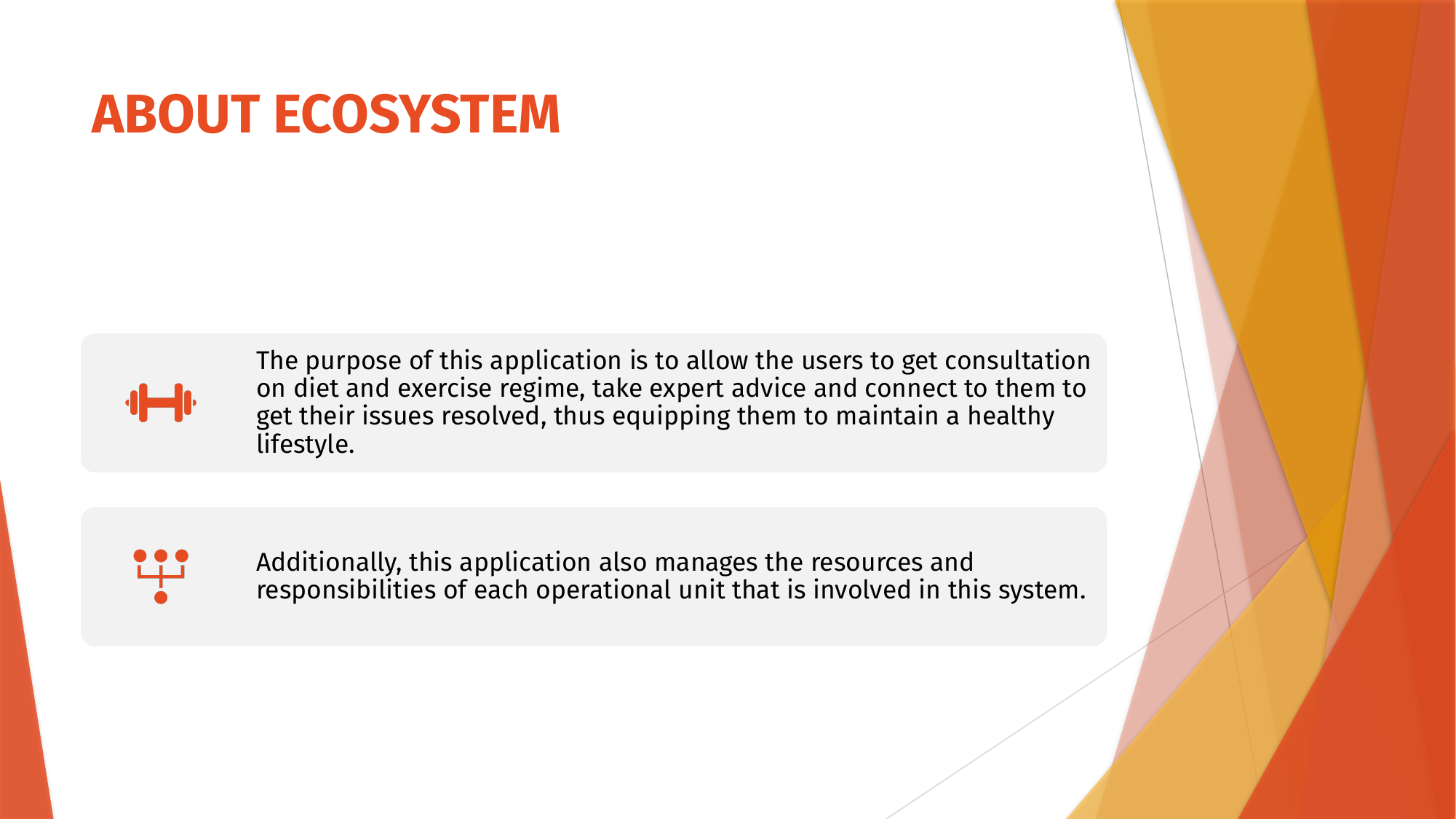

# ABOUT ECOSYSTEM
The purpose of this application is to allow the users to get consultation on diet and exercise regime, take expert advice and connect to them to get their issues resolved, thus equipping them to maintain a healthy lifestyle.
Additionally, this application also manages the resources and responsibilities of each operational unit that is involved in this system.